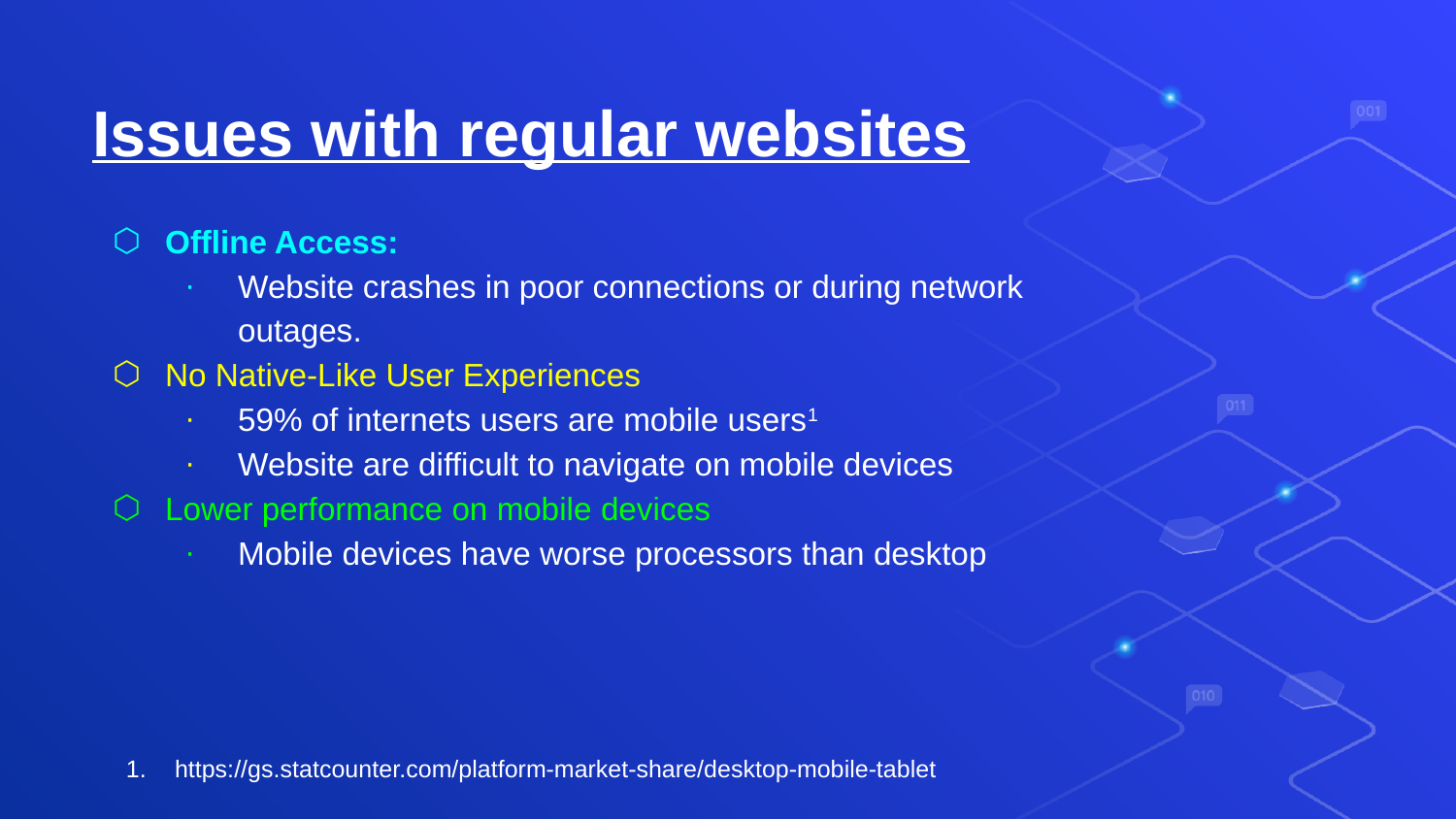

# Issues with regular websites
Offline Access:
Website crashes in poor connections or during network outages.
No Native-Like User Experiences
59% of internets users are mobile users1
Website are difficult to navigate on mobile devices
Lower performance on mobile devices
Mobile devices have worse processors than desktop
https://gs.statcounter.com/platform-market-share/desktop-mobile-tablet